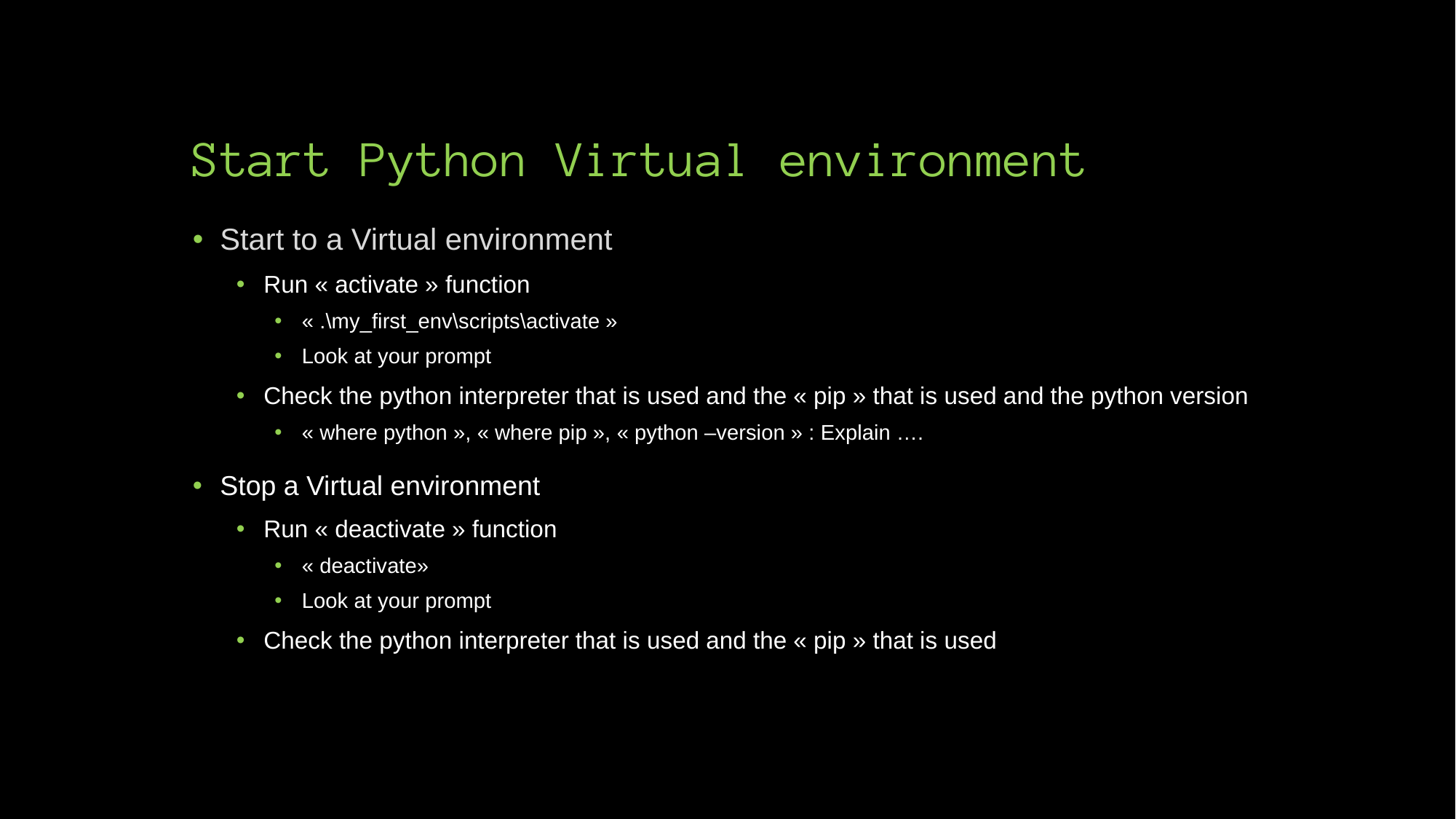

# Start Python Virtual environment
Start to a Virtual environment
Run « activate » function
« .\my_first_env\scripts\activate »
Look at your prompt
Check the python interpreter that is used and the « pip » that is used and the python version
« where python », « where pip », « python –version » : Explain ….
Stop a Virtual environment
Run « deactivate » function
« deactivate»
Look at your prompt
Check the python interpreter that is used and the « pip » that is used